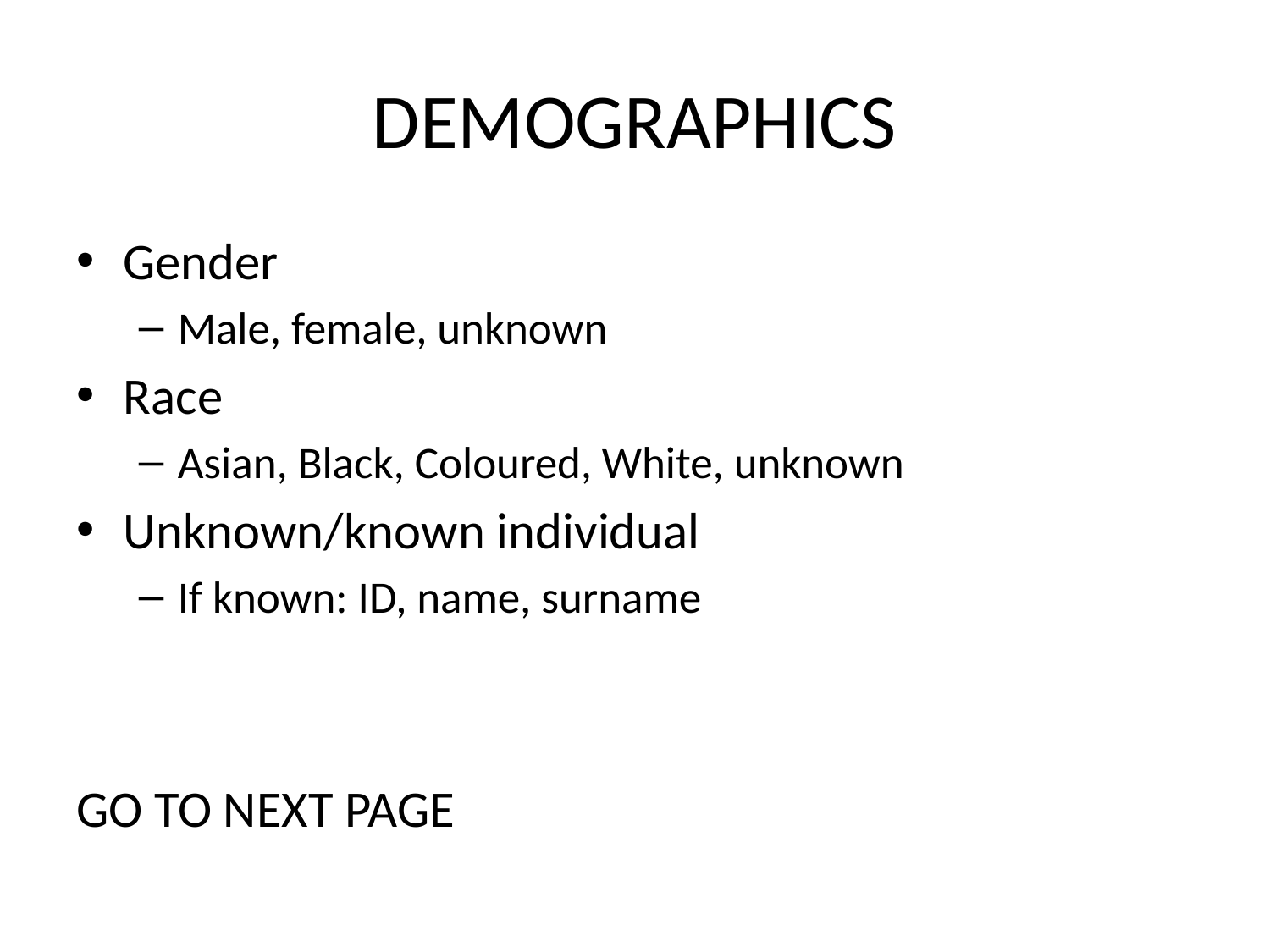

# DEMOGRAPHICS
Gender
Male, female, unknown
Race
Asian, Black, Coloured, White, unknown
Unknown/known individual
If known: ID, name, surname

GO TO NEXT PAGE